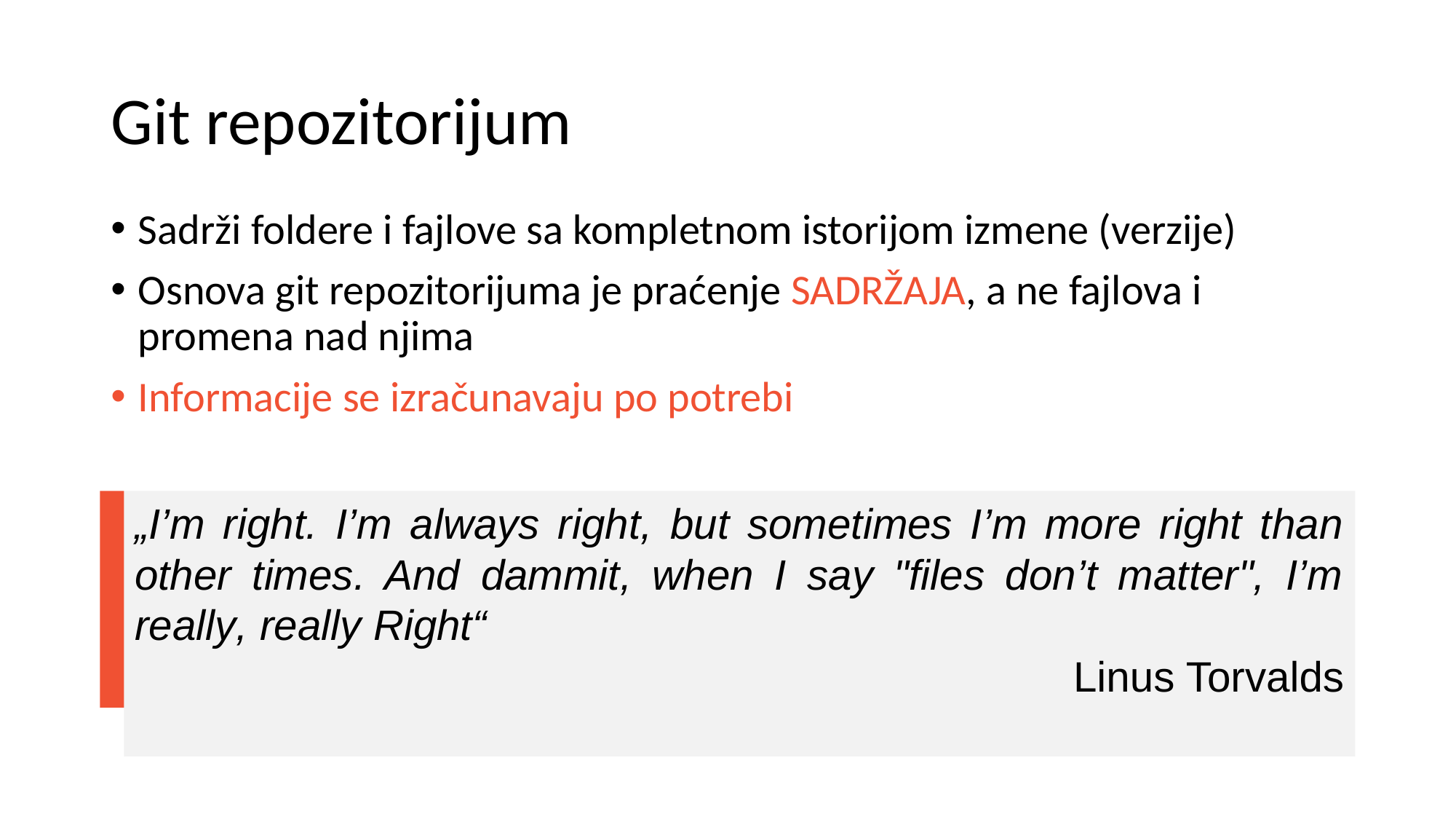

# Git repozitorijum
Sadrži foldere i fajlove sa kompletnom istorijom izmene (verzije)
Osnova git repozitorijuma je praćenje SADRŽAJA, a ne fajlova i promena nad njima
Informacije se izračunavaju po potrebi

„I’m right. I’m always right, but sometimes I’m more right than other times. And dammit, when I say "files don’t matter", I’m really, really Right“
Linus Torvalds